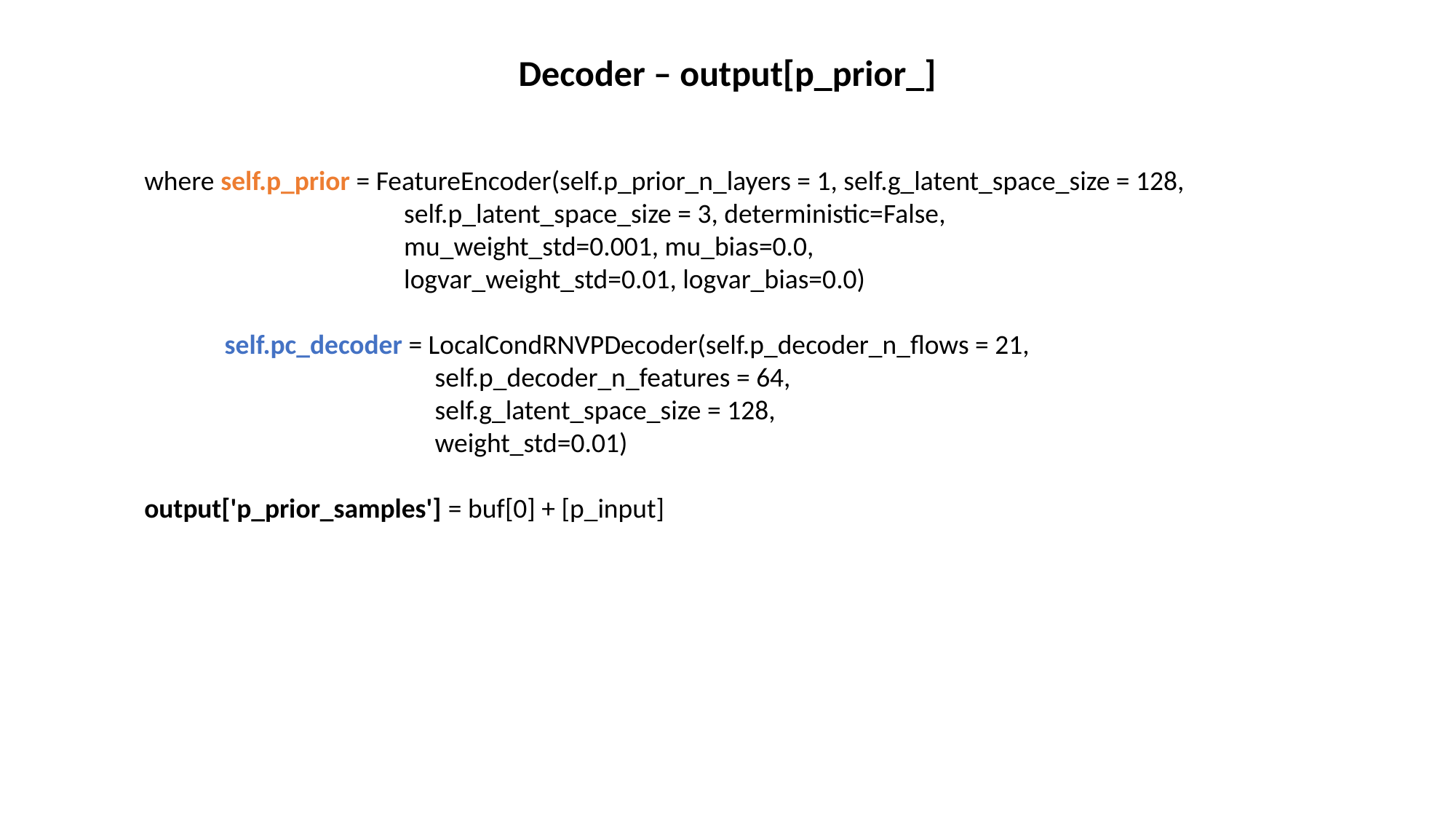

Decoder – output[p_prior_]
where self.p_prior = FeatureEncoder(self.p_prior_n_layers = 1, self.g_latent_space_size = 128,
                                          self.p_latent_space_size = 3, deterministic=False,
                                          mu_weight_std=0.001, mu_bias=0.0,
                                          logvar_weight_std=0.01, logvar_bias=0.0)

             self.pc_decoder = LocalCondRNVPDecoder(self.p_decoder_n_flows = 21,
                                               self.p_decoder_n_features = 64,
                                               self.g_latent_space_size = 128,
                                               weight_std=0.01)

output['p_prior_samples'] = buf[0] + [p_input]